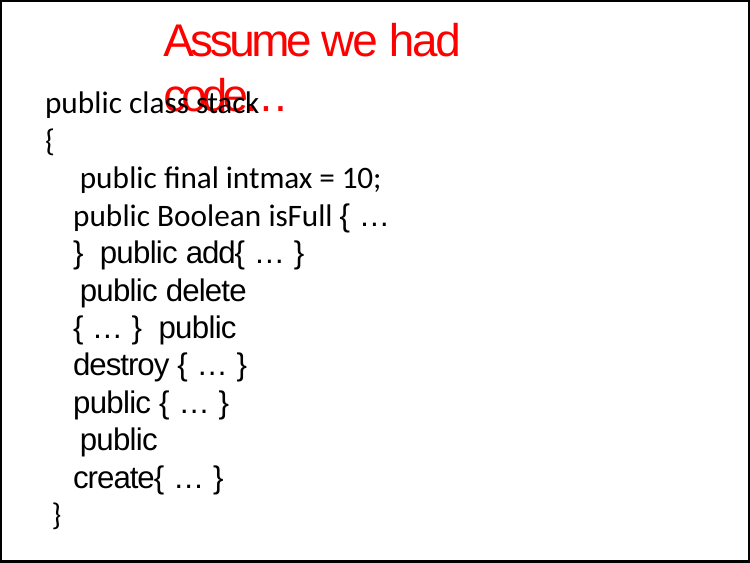

# Assume we had code…
public class stack
{
public final intmax = 10;  public Boolean isFull { … }  public add{ … }
public delete { … }  public destroy { … }  public { … }
public create{ … }
}